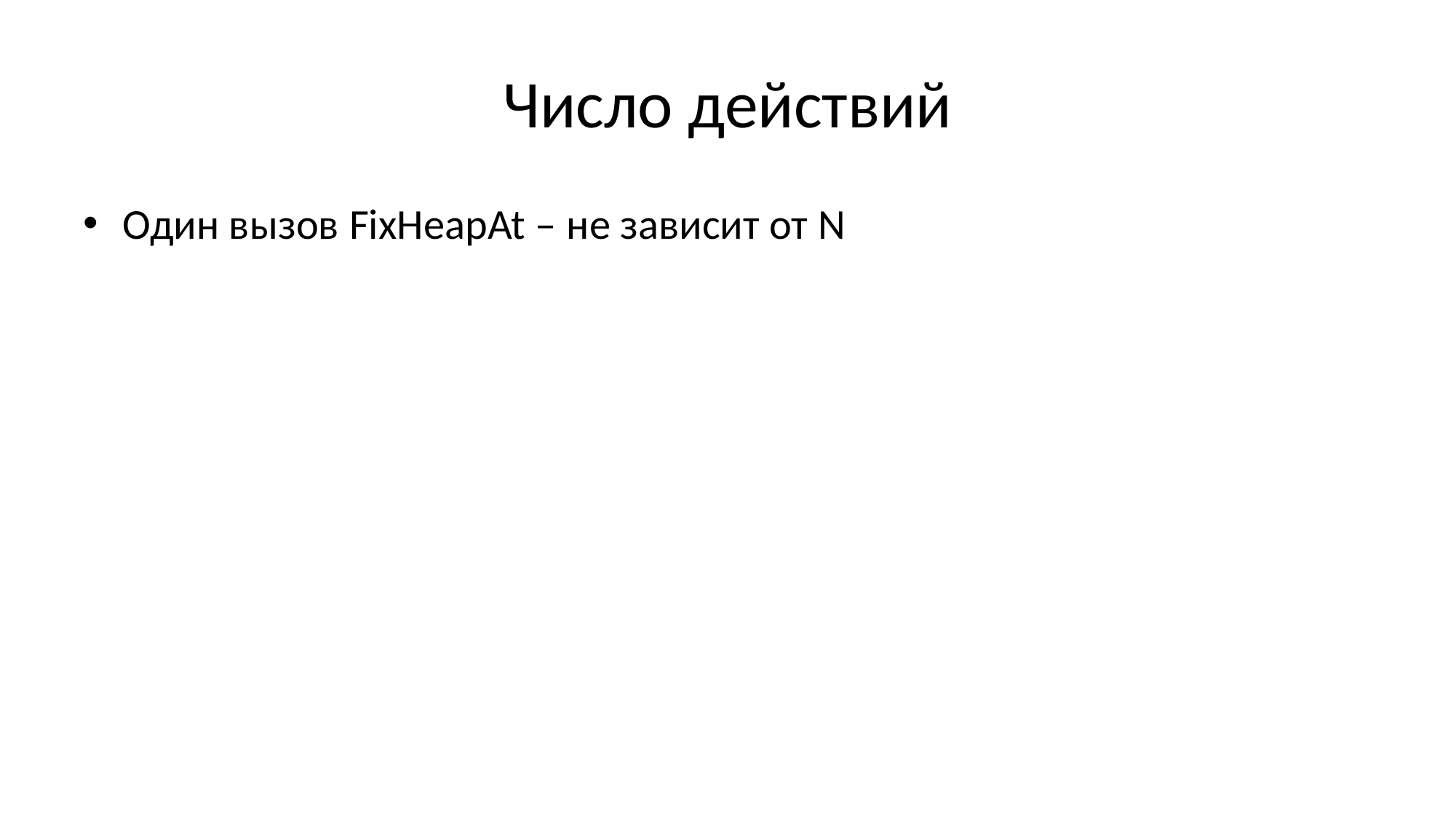

# Число действий
Один вызов FixHeapAt – не зависит от N

Один вызов ExtendHeap, ShrinkHeap – O(высота пирамиды)
Высота пирамиды = O(log2(N))

Один вызов SortByHeap – O(N∙log2(N))
Наилучший случай – обратное упорядочение входной последовательности
Почему?